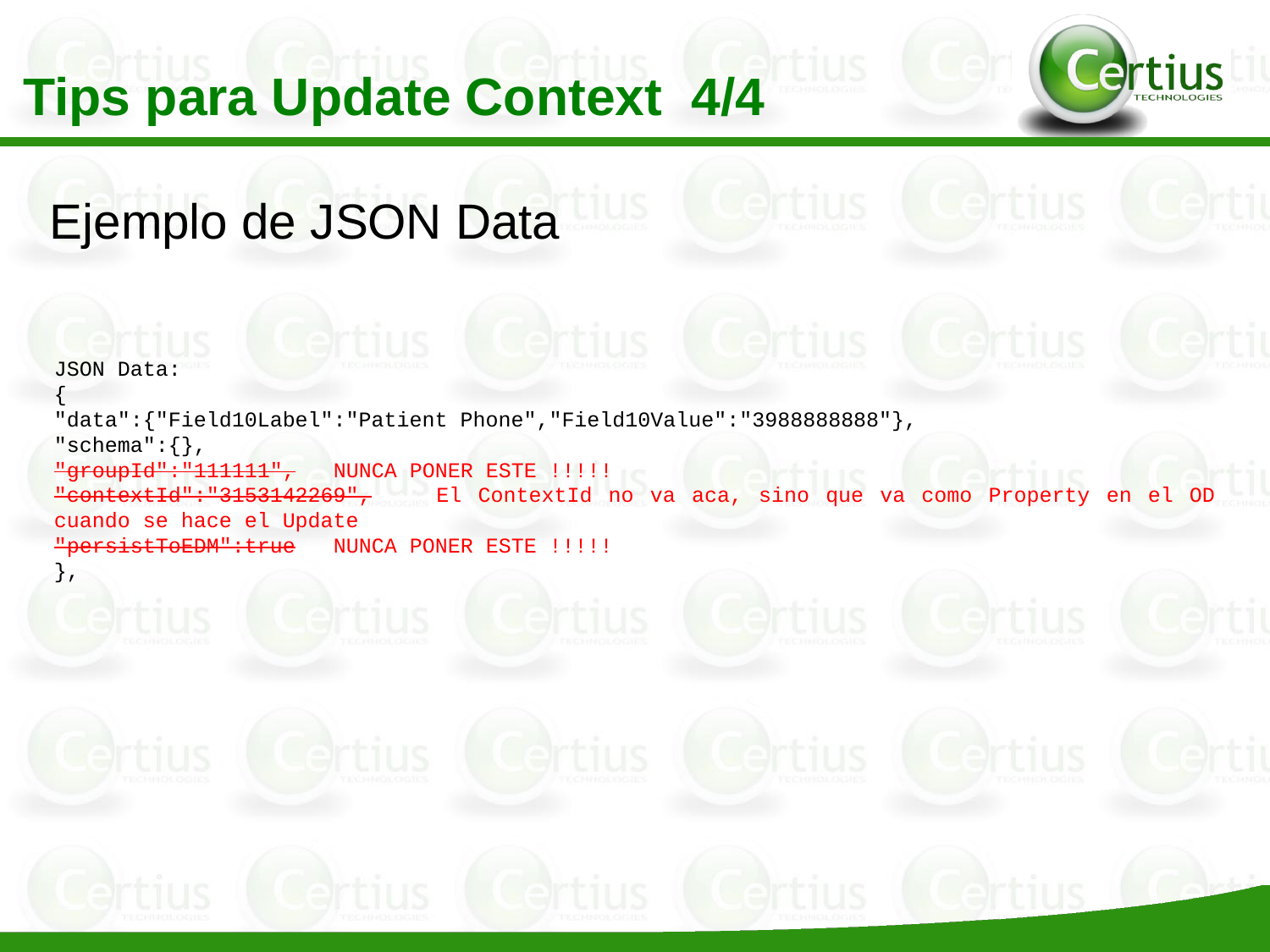

Tips para Update Context  4/4
Ejemplo de JSON Data
JSON Data:
{
"data":{"Field10Label":"Patient Phone","Field10Value":"3988888888"},
"schema":{},
"groupId":"111111",   NUNCA PONER ESTE !!!!!
"contextId":"3153142269",    El ContextId no va aca, sino que va como Property en el OD cuando se hace el Update
"persistToEDM":true   NUNCA PONER ESTE !!!!!
},